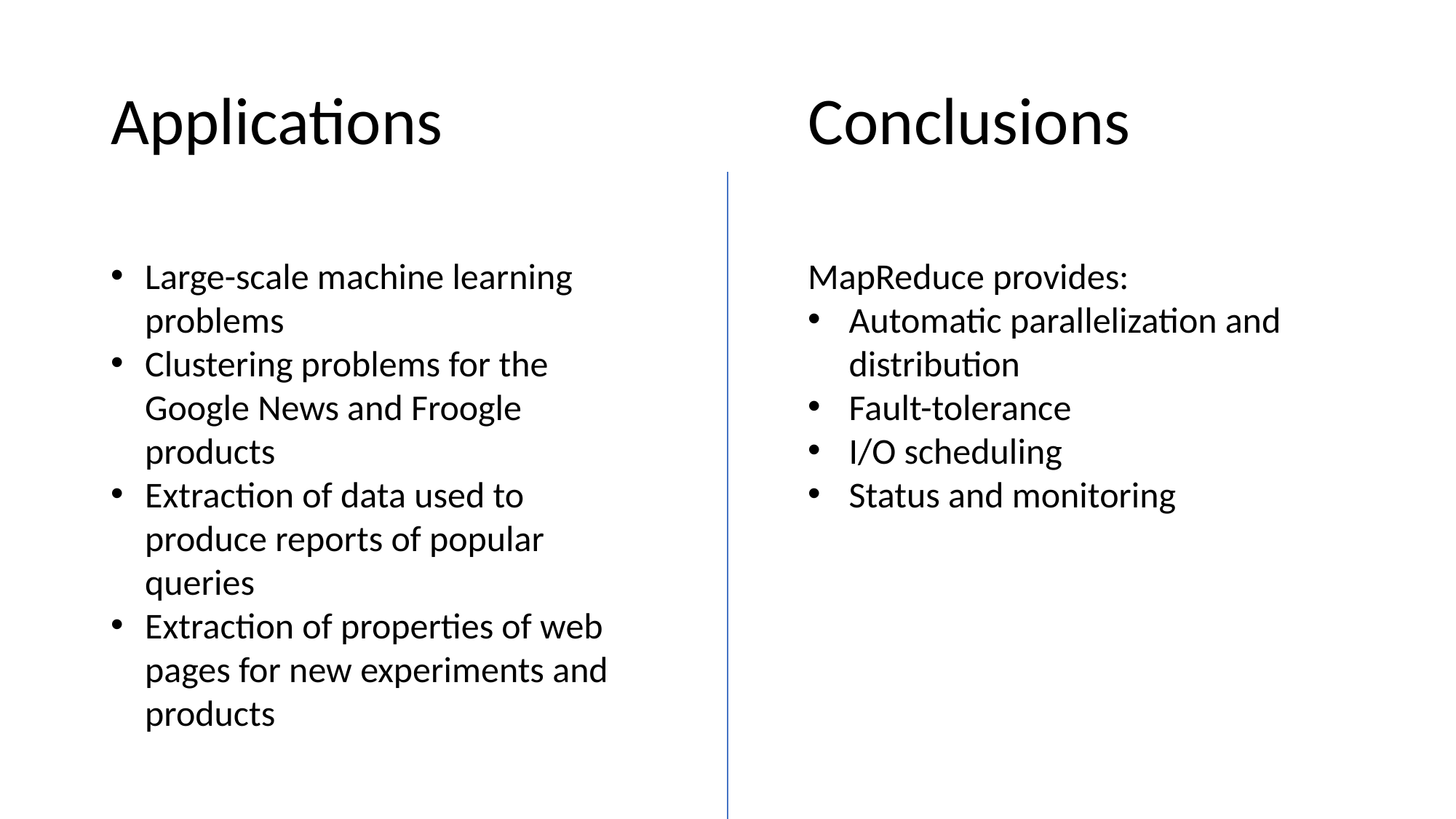

# Applications
Conclusions
Large-scale machine learning problems
Clustering problems for the Google News and Froogle products
Extraction of data used to produce reports of popular queries
Extraction of properties of web pages for new experiments and products
MapReduce provides:
Automatic parallelization and distribution
Fault-tolerance
I/O scheduling
Status and monitoring